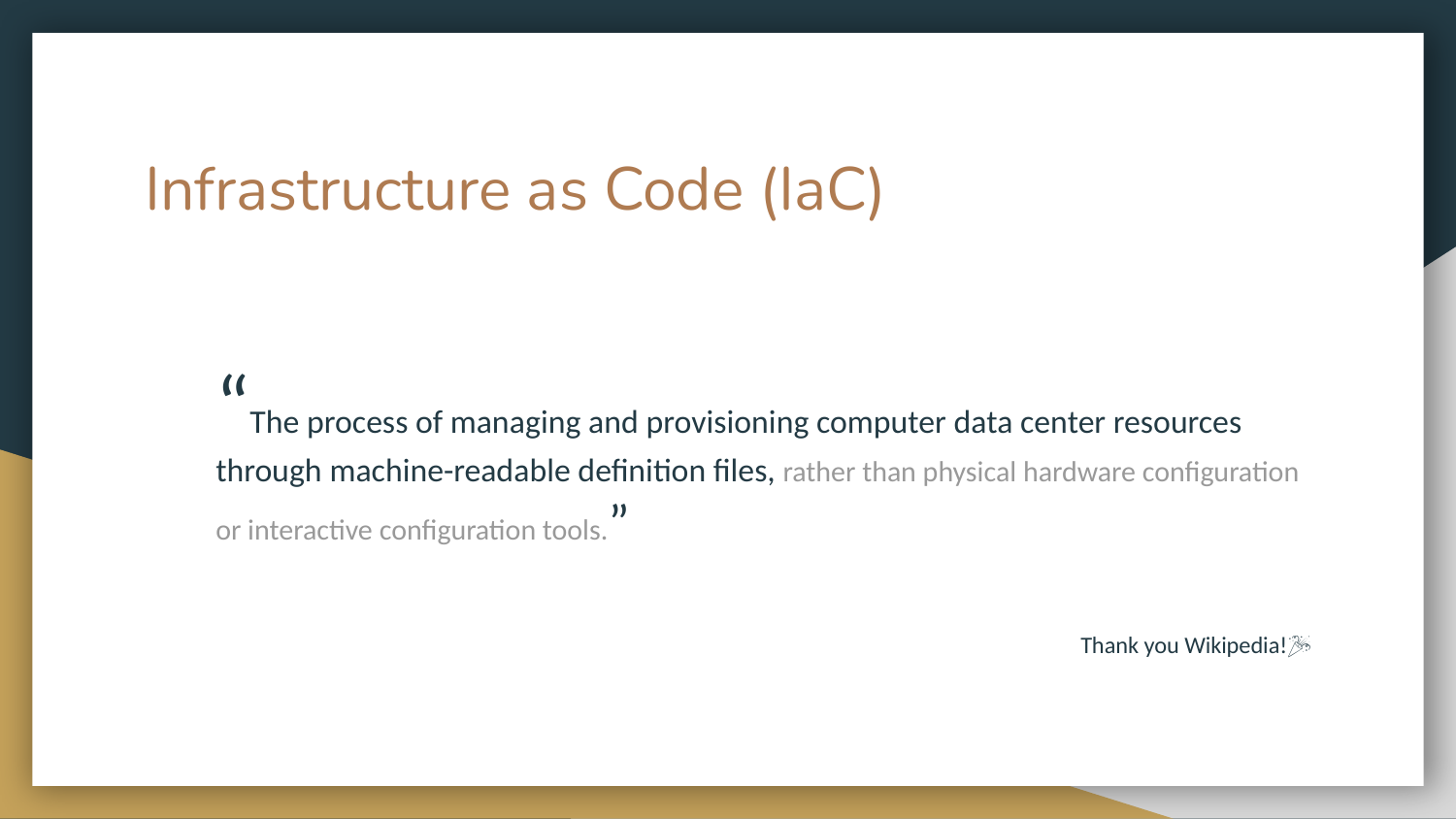

# Infrastructure as Code (IaC)

“The process of managing and provisioning computer data center resources through machine-readable definition files, rather than physical hardware configuration or interactive configuration tools.”

Thank you Wikipedia!🎉